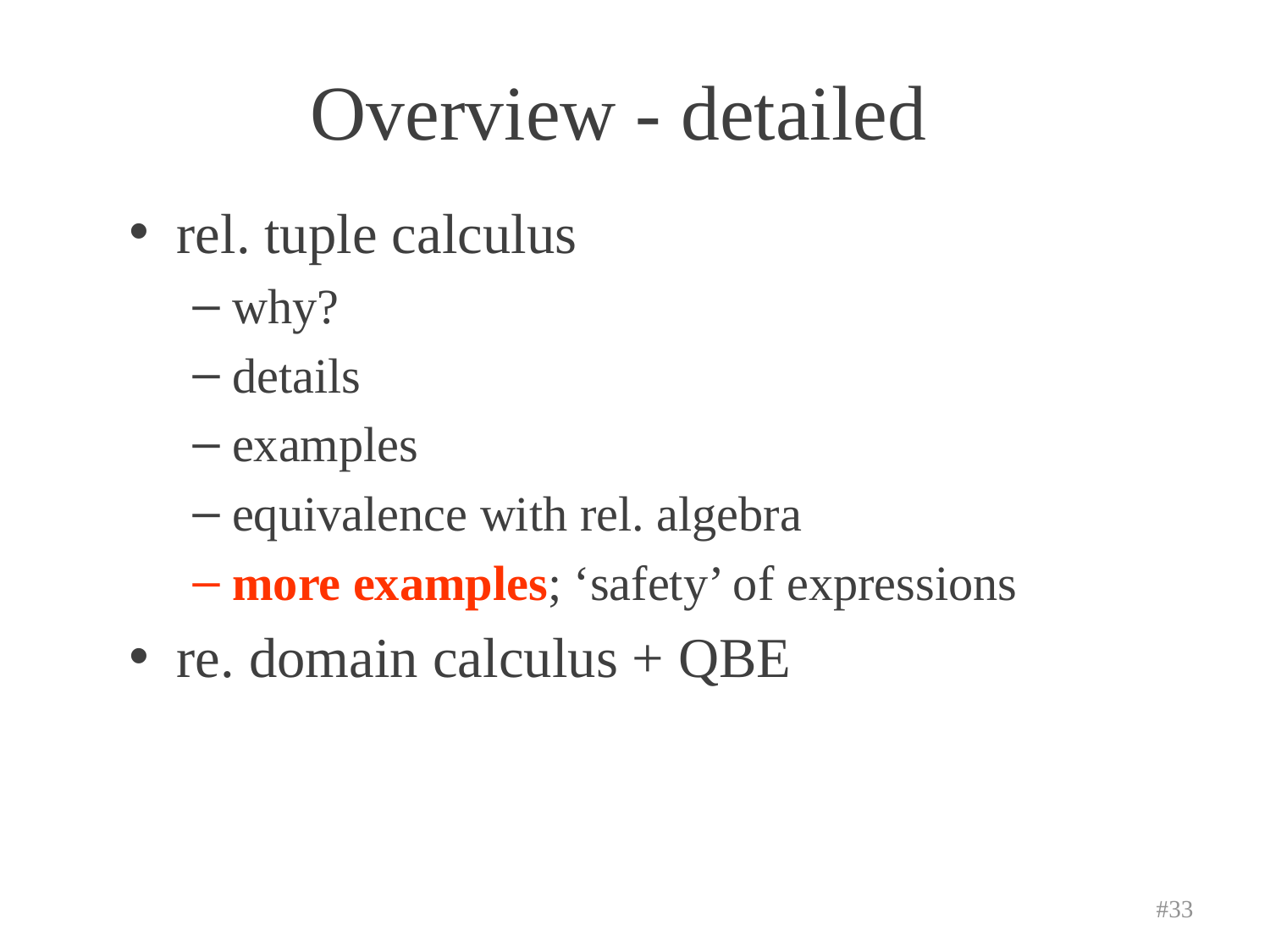

# Overview - detailed
rel. tuple calculus
why?
details
examples
equivalence with rel. algebra
more examples; ‘safety’ of expressions
re. domain calculus + QBE

#33